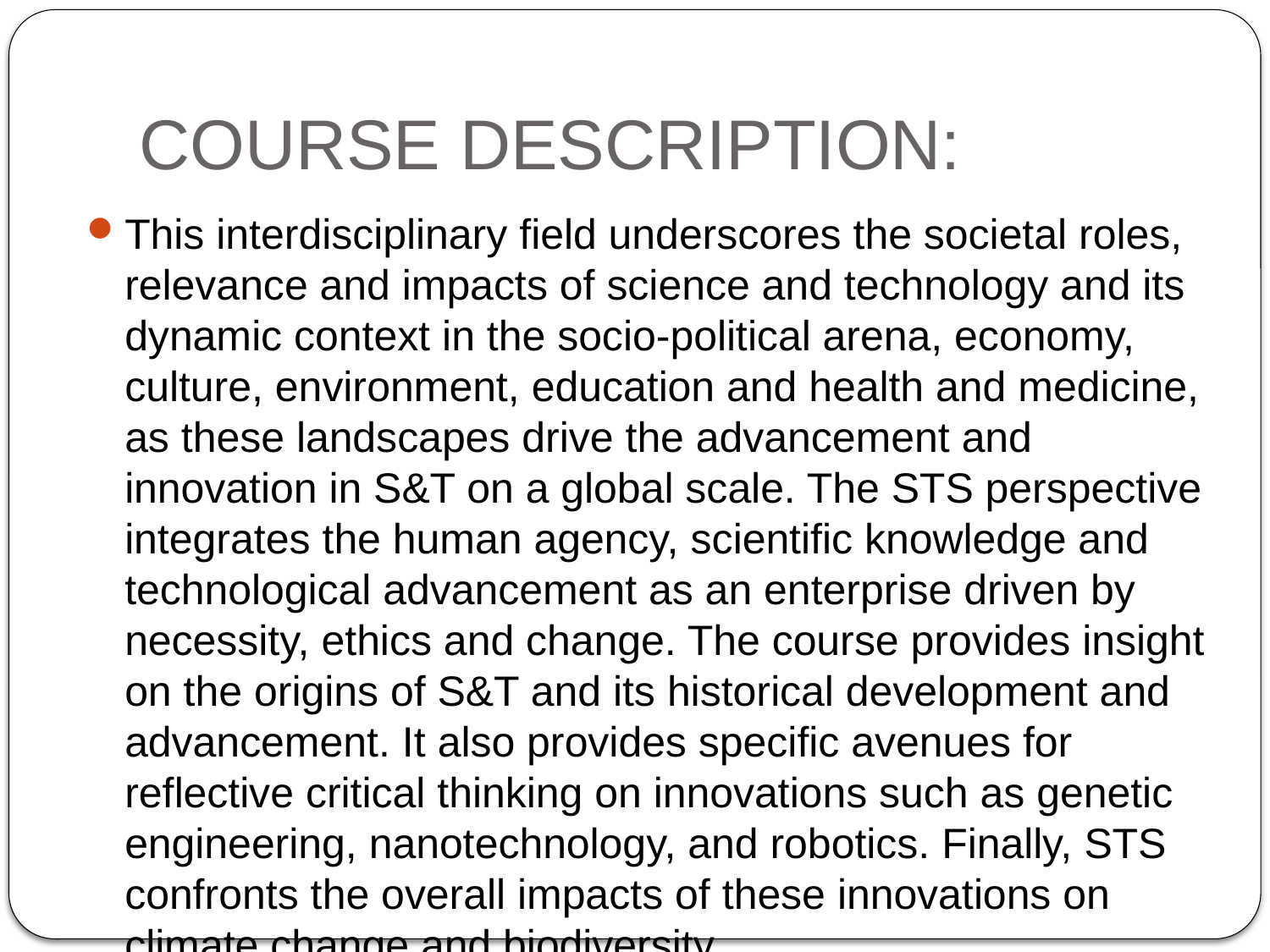

# COURSE DESCRIPTION:
This interdisciplinary field underscores the societal roles, relevance and impacts of science and technology and its dynamic context in the socio-political arena, economy, culture, environment, education and health and medicine, as these landscapes drive the advancement and innovation in S&T on a global scale. The STS perspective integrates the human agency, scientific knowledge and technological advancement as an enterprise driven by necessity, ethics and change. The course provides insight on the origins of S&T and its historical development and advancement. It also provides specific avenues for reflective critical thinking on innovations such as genetic engineering, nanotechnology, and robotics. Finally, STS confronts the overall impacts of these innovations on climate change and biodiversity.